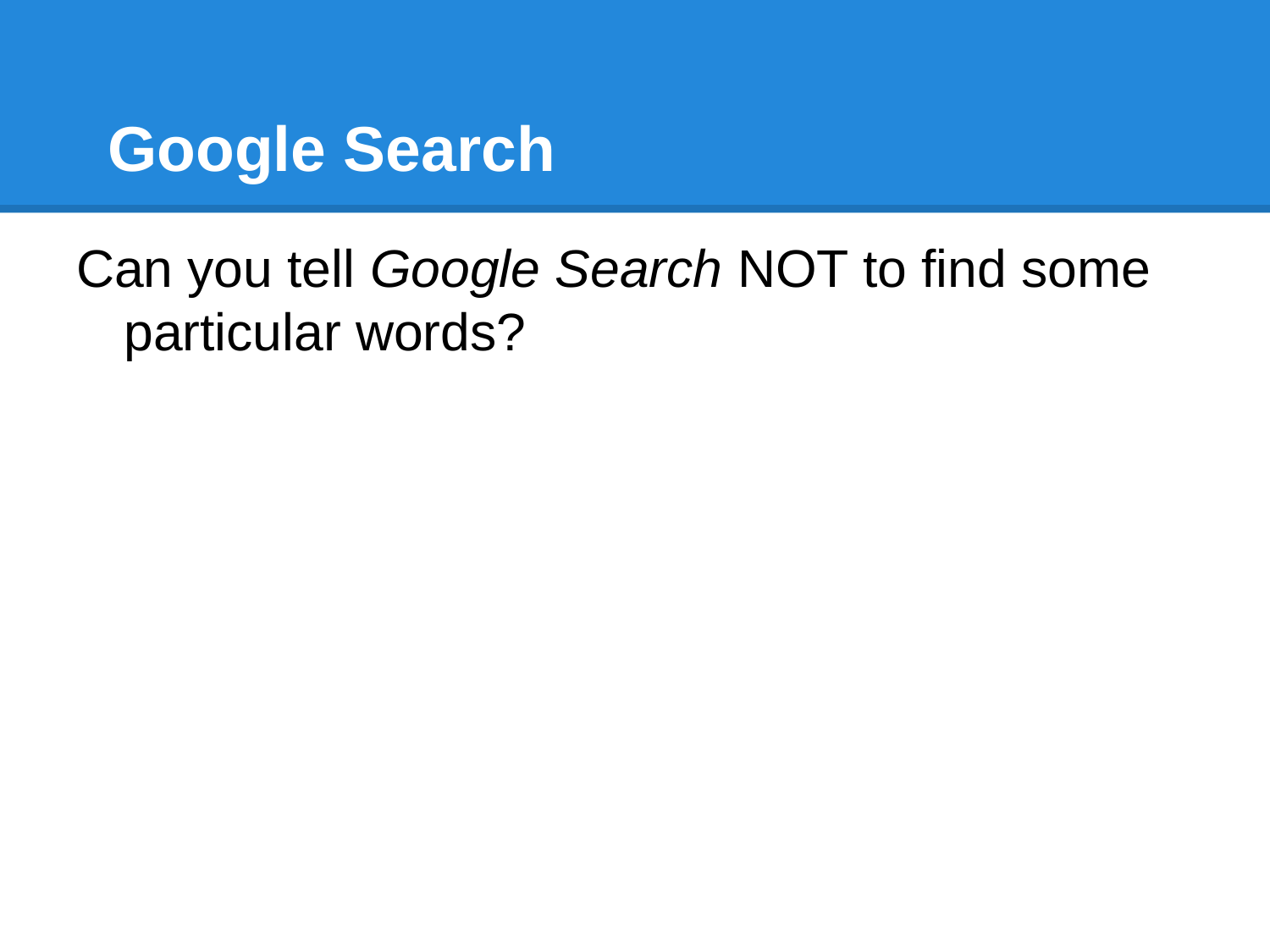

# Google Search
Can you tell Google Search NOT to find some particular words?